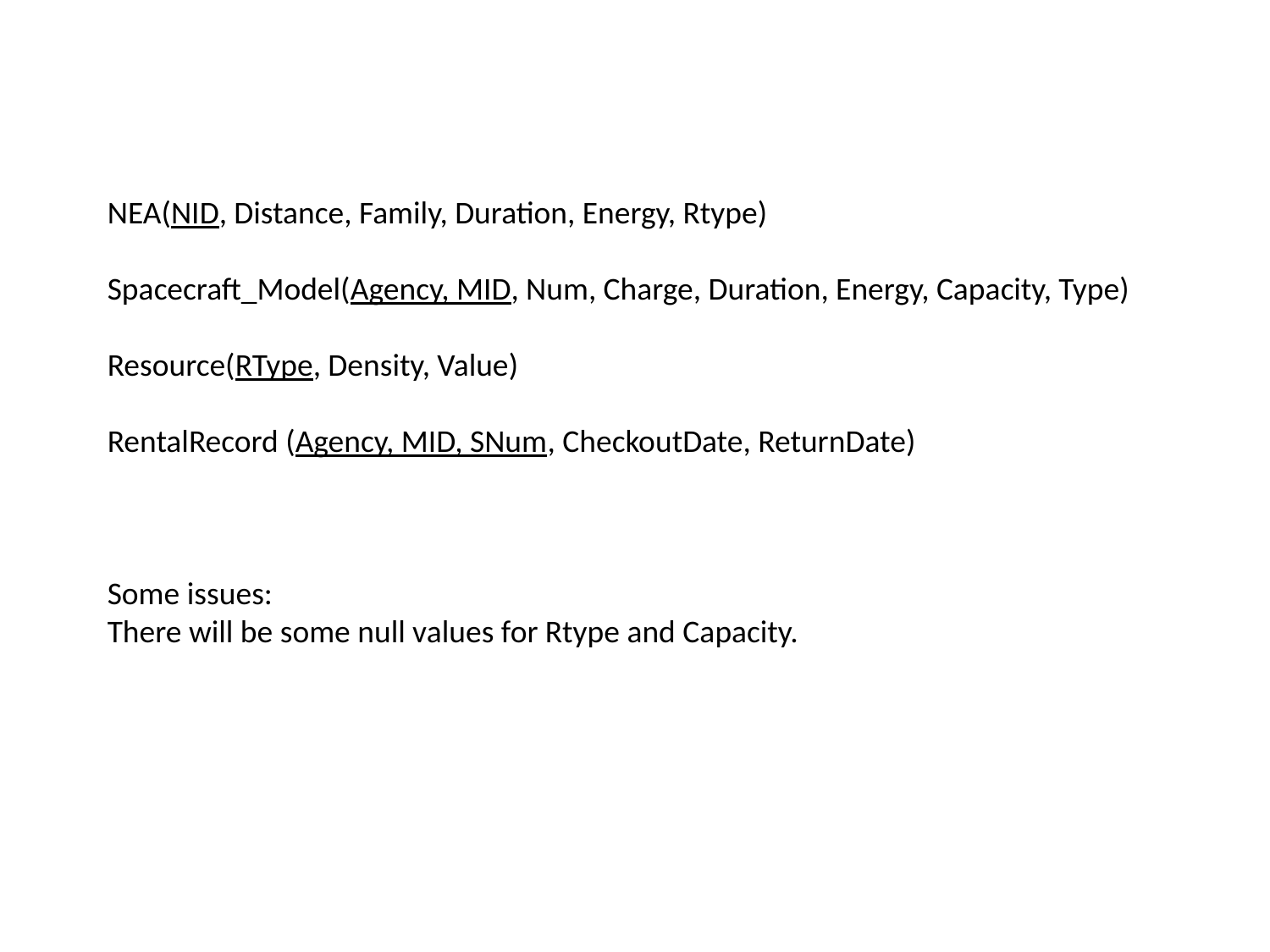

NEA(NID, Distance, Family, Duration, Energy, Rtype)
Spacecraft_Model(Agency, MID, Num, Charge, Duration, Energy, Capacity, Type)
Resource(RType, Density, Value)
RentalRecord (Agency, MID, SNum, CheckoutDate, ReturnDate)

Some issues:
There will be some null values for Rtype and Capacity.